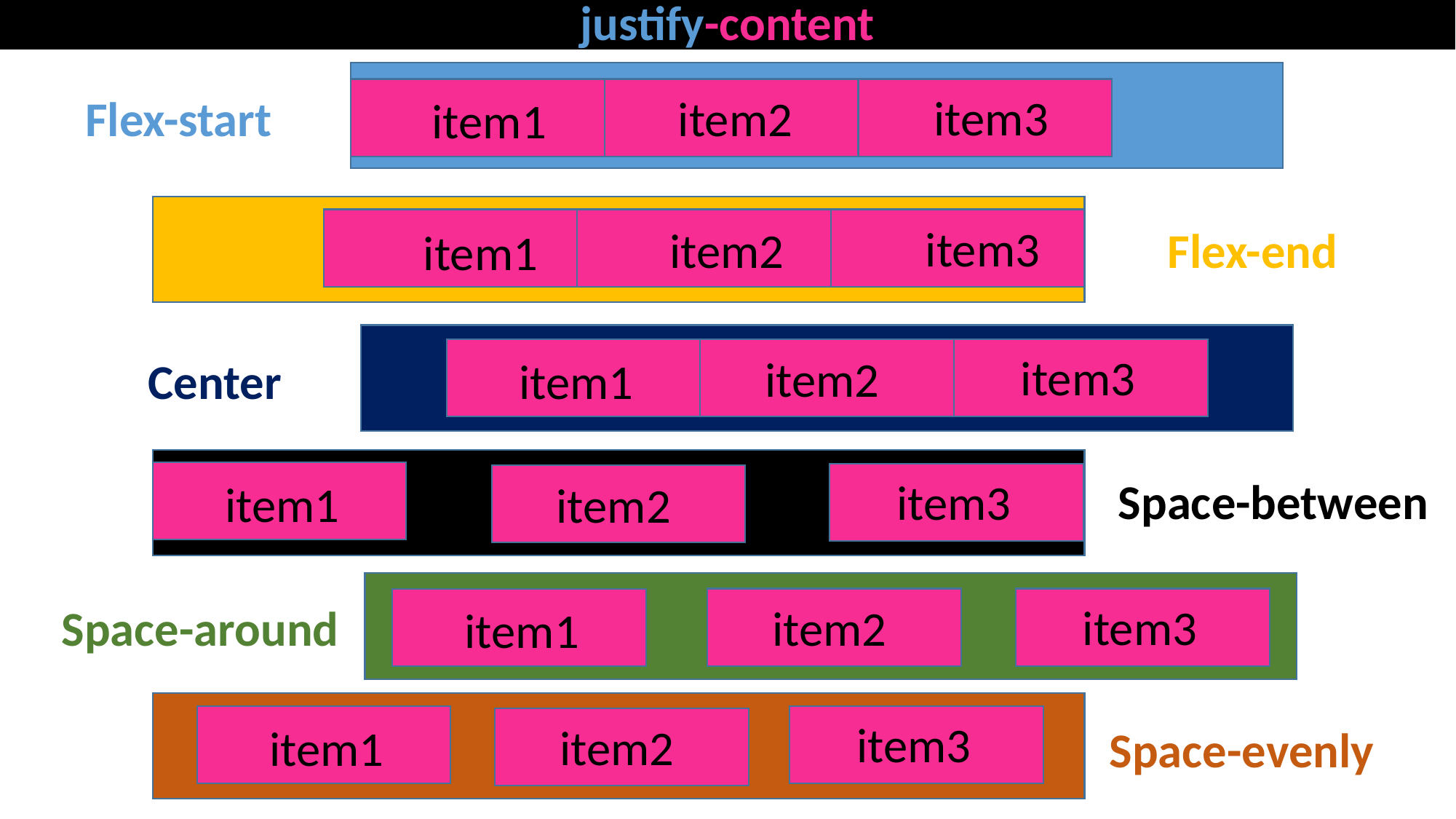

justify-content

item3
item2
Flex-start
item1

item3
item2
Flex-end
item1

item3
item2
Center
item1

item1

item3

item2
Space-between

item2

item3

item1
Space-around

item1

item3

item2
Space-evenly